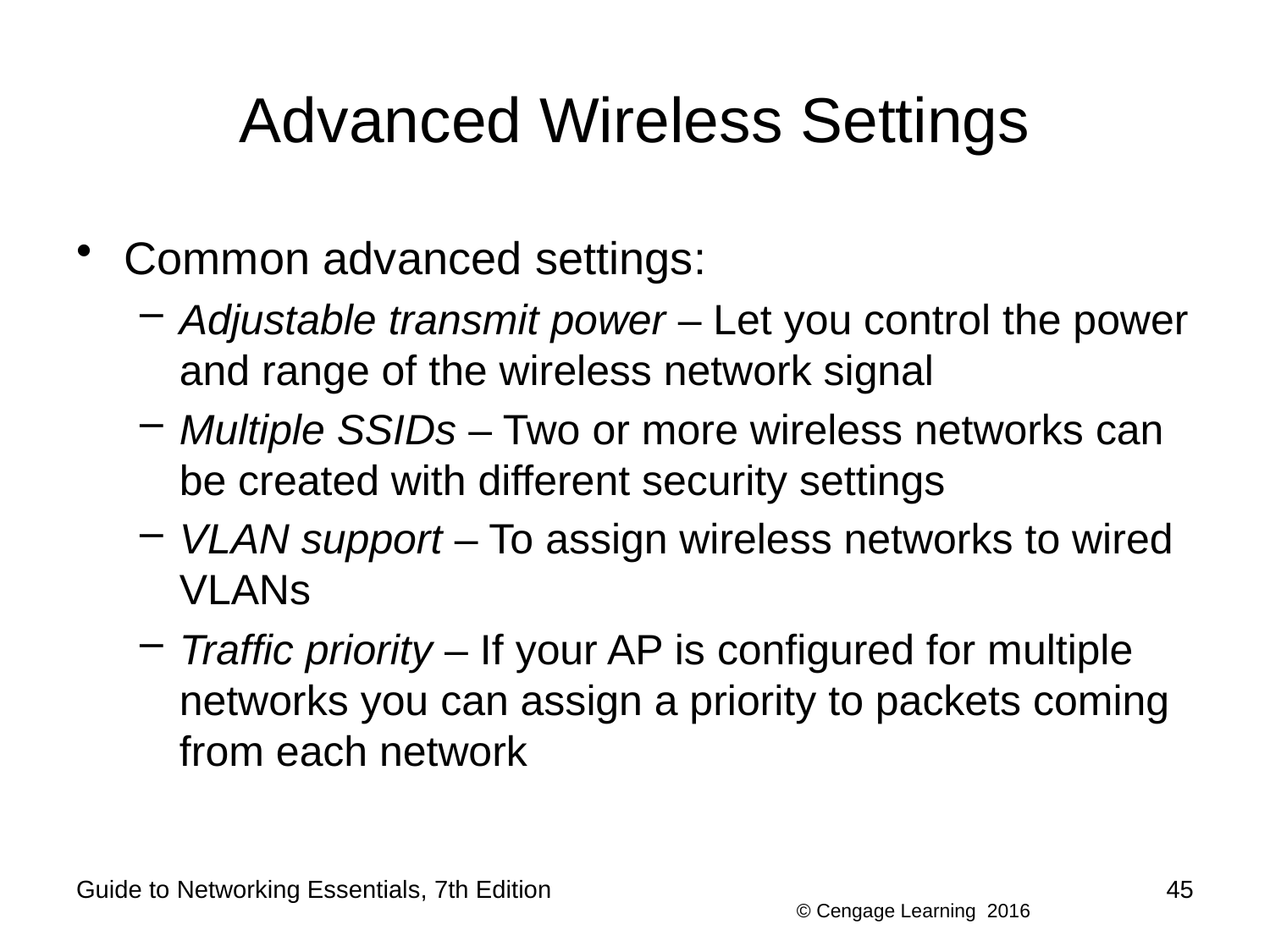

# Advanced Wireless Settings
Common advanced settings:
Adjustable transmit power – Let you control the power and range of the wireless network signal
Multiple SSIDs – Two or more wireless networks can be created with different security settings
VLAN support – To assign wireless networks to wired VLANs
Traffic priority – If your AP is configured for multiple networks you can assign a priority to packets coming from each network

Guide to Networking Essentials, 7th Edition
45